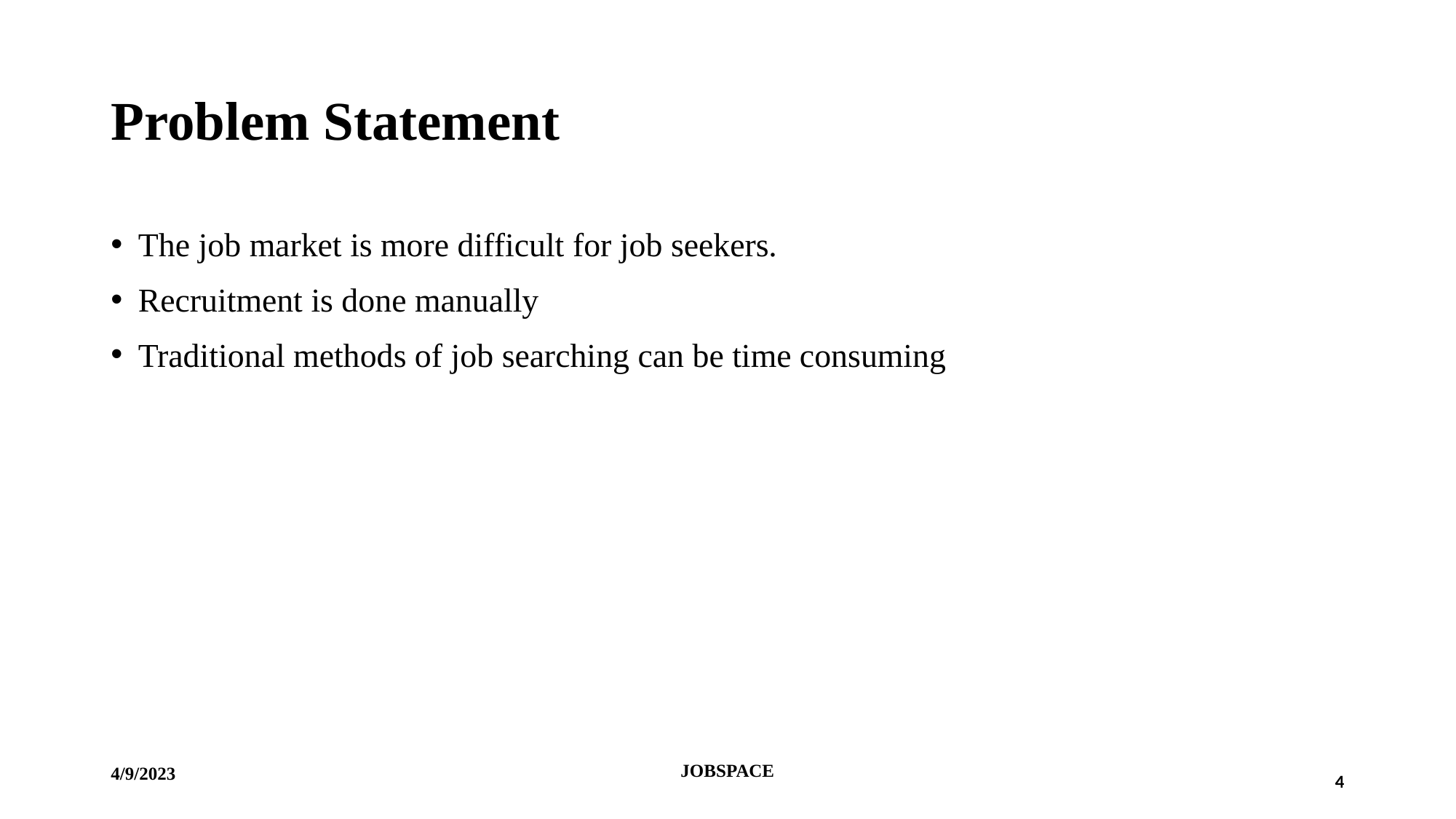

# Problem Statement
The job market is more difficult for job seekers.
Recruitment is done manually
Traditional methods of job searching can be time consuming

JOBSPACE

4
4/9/2023